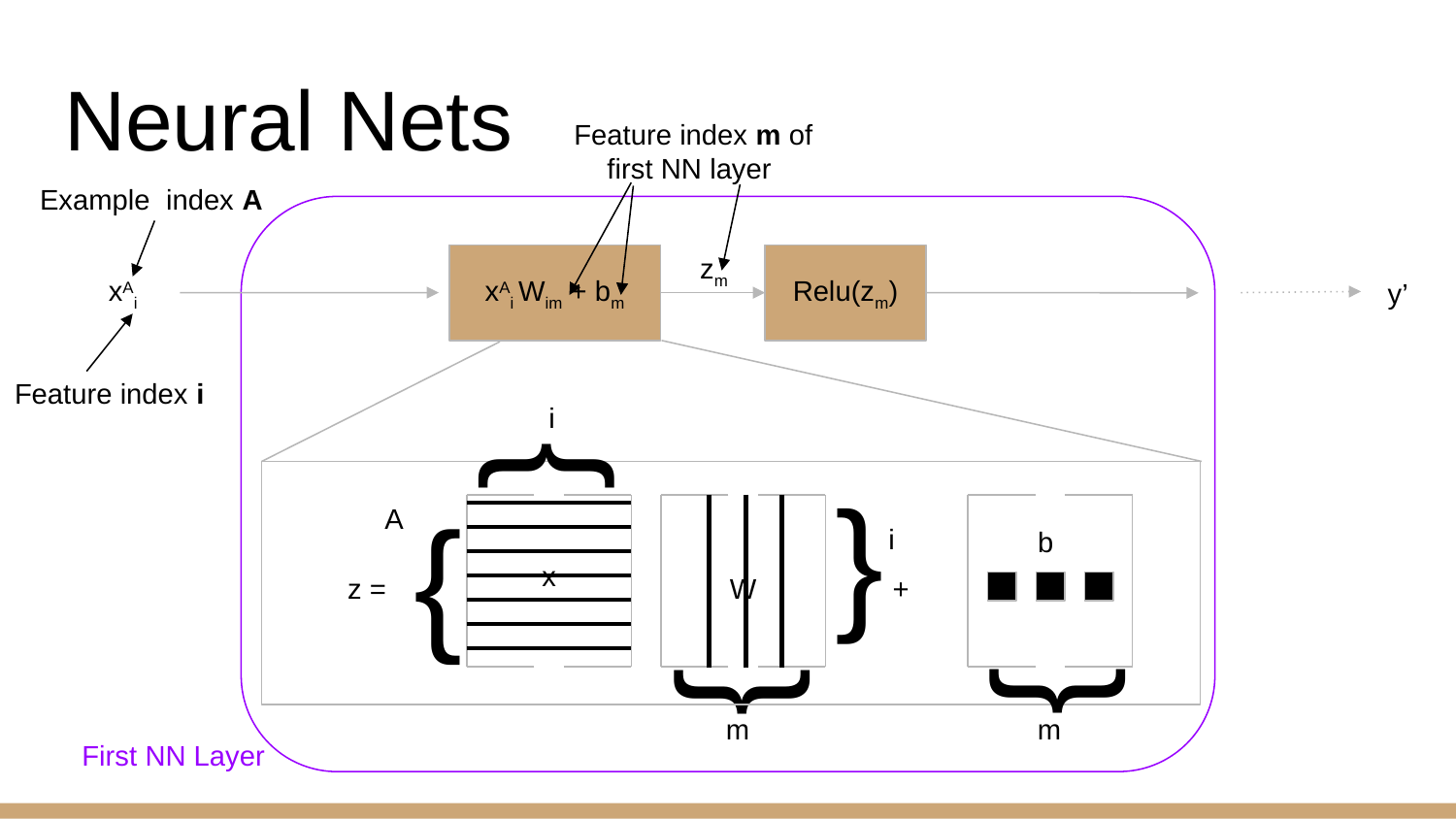

# Neural Nets
Feature index m of first NN layer
Example  index A

{
zm
xAi
xAi Wim + bm
Relu(zm)
y’

{
Feature index i
i
{

{
A
i
b
x
z =
W
+
b

{
m
  m
First NN Layer